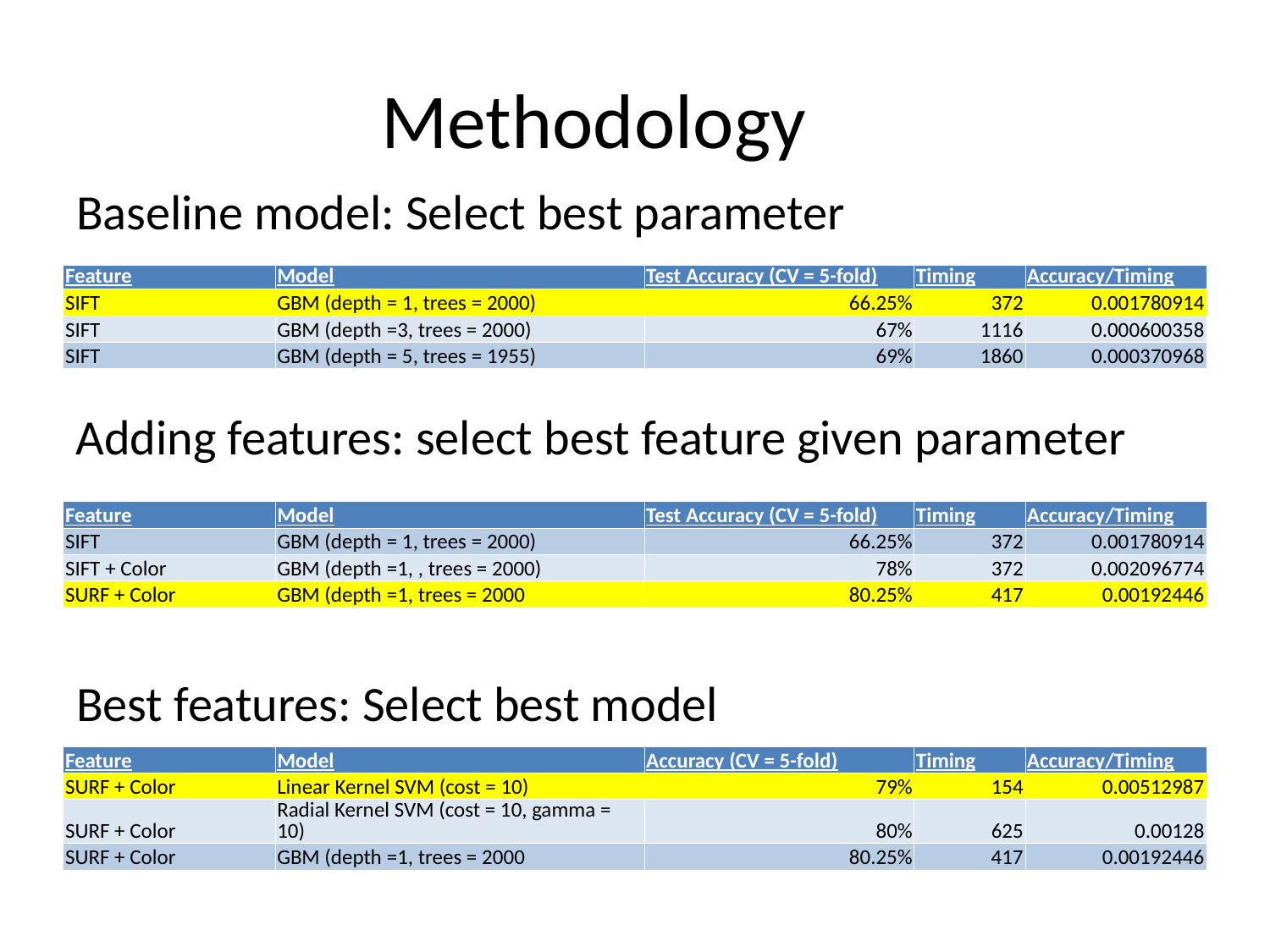

# Methodology
Baseline model: Select best parameter
| Feature | Model | Test Accuracy (CV = 5-fold) | Timing | Accuracy/Timing |
| --- | --- | --- | --- | --- |
| SIFT | GBM (depth = 1, trees = 2000) | 66.25% | 372 | 0.001780914 |
| SIFT | GBM (depth =3, trees = 2000) | 67% | 1116 | 0.000600358 |
| SIFT | GBM (depth = 5, trees = 1955) | 69% | 1860 | 0.000370968 |
Adding features: select best feature given parameter
| Feature | Model | Test Accuracy (CV = 5-fold) | Timing | Accuracy/Timing |
| --- | --- | --- | --- | --- |
| SIFT | GBM (depth = 1, trees = 2000) | 66.25% | 372 | 0.001780914 |
| SIFT + Color | GBM (depth =1, , trees = 2000) | 78% | 372 | 0.002096774 |
| SURF + Color | GBM (depth =1, trees = 2000 | 80.25% | 417 | 0.00192446 |
Best features: Select best model
| Feature | Model | Accuracy (CV = 5-fold) | Timing | Accuracy/Timing |
| --- | --- | --- | --- | --- |
| SURF + Color | Linear Kernel SVM (cost = 10) | 79% | 154 | 0.00512987 |
| SURF + Color | Radial Kernel SVM (cost = 10, gamma = 10) | 80% | 625 | 0.00128 |
| SURF + Color | GBM (depth =1, trees = 2000 | 80.25% | 417 | 0.00192446 |